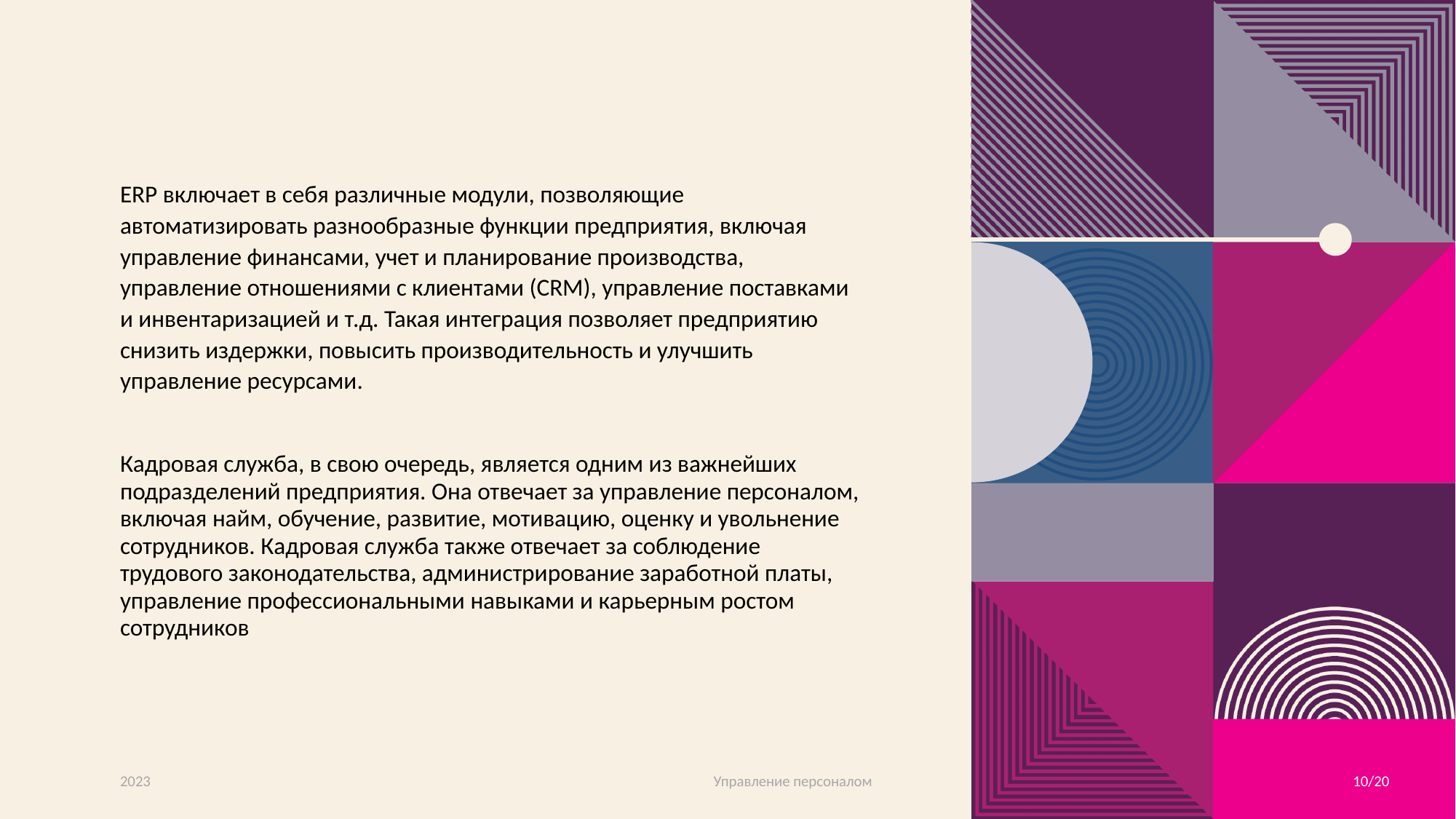

ERP включает в себя различные модули, позволяющие автоматизировать разнообразные функции предприятия, включая управление финансами, учет и планирование производства, управление отношениями с клиентами (CRM), управление поставками и инвентаризацией и т.д. Такая интеграция позволяет предприятию снизить издержки, повысить производительность и улучшить управление ресурсами.

Кадровая служба, в свою очередь, является одним из важнейших подразделений предприятия. Она отвечает за управление персоналом, включая найм, обучение, развитие, мотивацию, оценку и увольнение сотрудников. Кадровая служба также отвечает за соблюдение трудового законодательства, администрирование заработной платы, управление профессиональными навыками и карьерным ростом сотрудников
2023
Управление персоналом
10/20